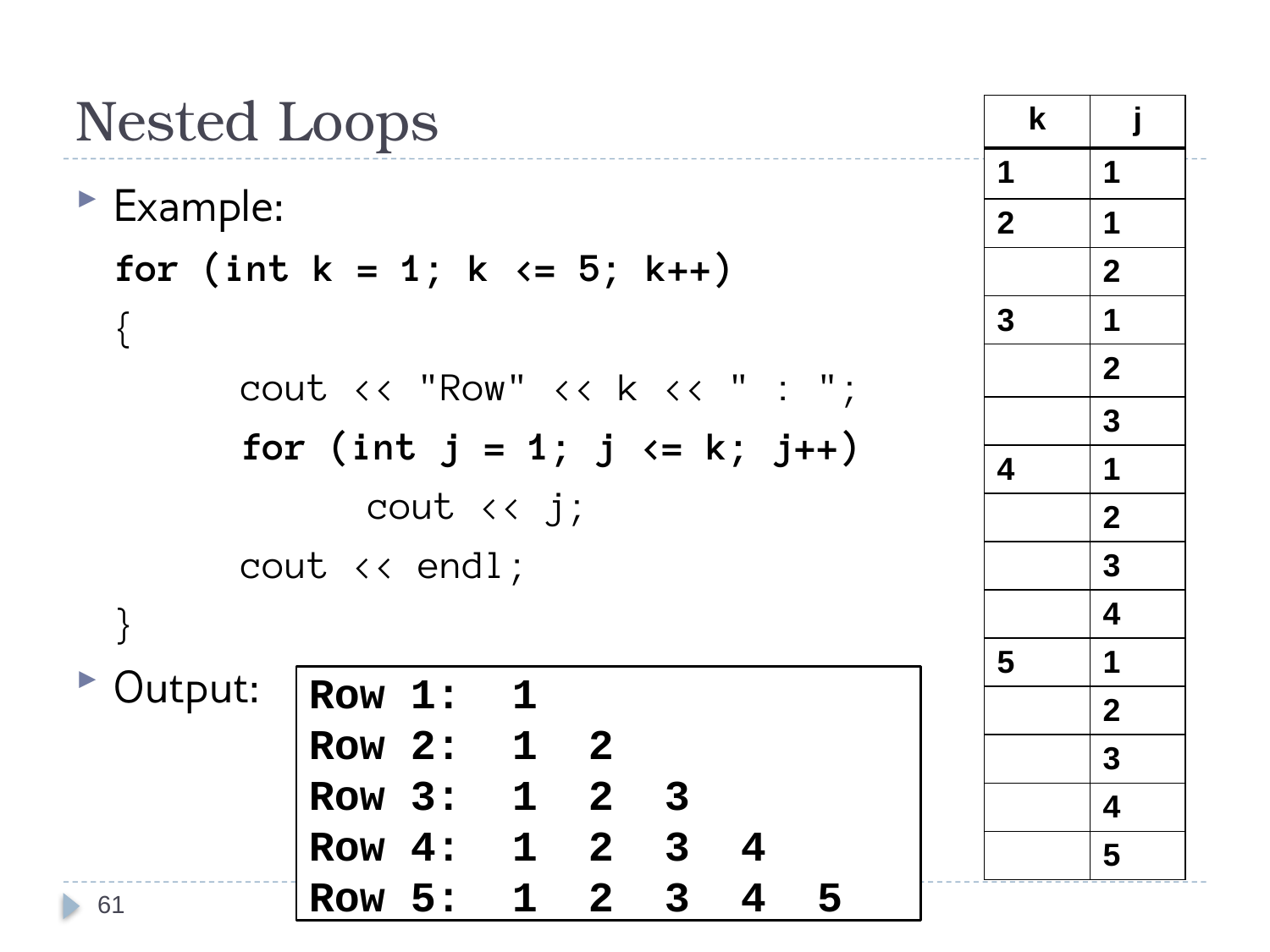

# Nested Loops
| k | j |
| --- | --- |
| 1 | 1 |
| 2 | 1 |
|  | 2 |
| 3 | 1 |
|  | 2 |
|  | 3 |
| 4 | 1 |
|  | 2 |
|  | 3 |
|  | 4 |
| 5 | 1 |
|  | 2 |
|  | 3 |
|  | 4 |
|  | 5 |
Example:
	for (int k = 1; k <= 5; k++)
	{
		cout << "Row" << k << " : ";
		for (int j = 1; j <= k; j++)
			cout << j;
		cout << endl;
	}
Output:

Row 1:  1
Row 2:  1  2
Row 3:  1  2  3
Row 4:  1  2  3  4
Row 5:  1  2  3  4  5
61